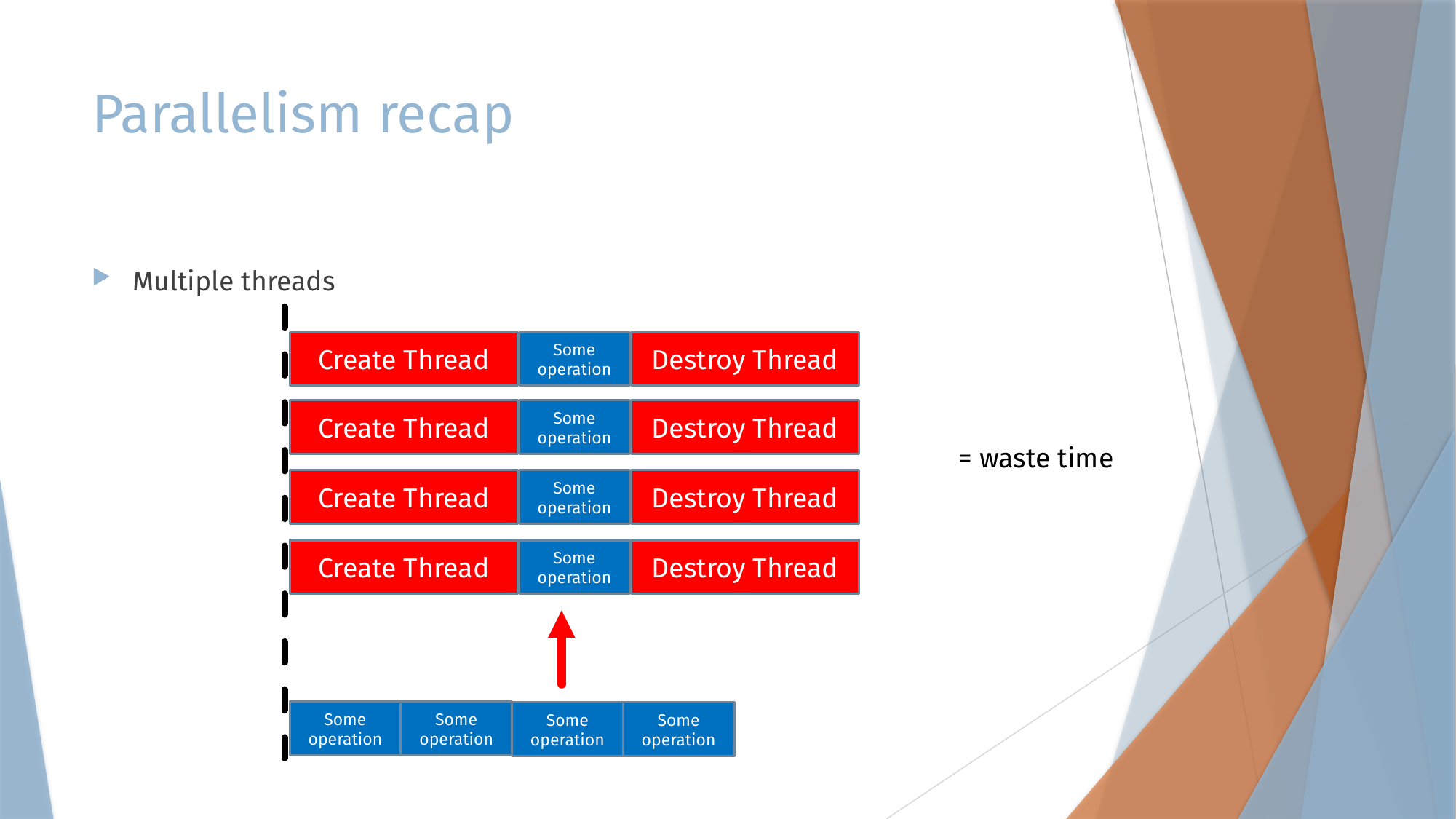

# Parallelism recap
Multiple threads
Destroy Thread
Some operation
Create Thread
Destroy Thread
Some operation
Create Thread
= waste time
Destroy Thread
Some operation
Create Thread
Destroy Thread
Some operation
Create Thread
Some operation
Some operation
Some operation
Some operation